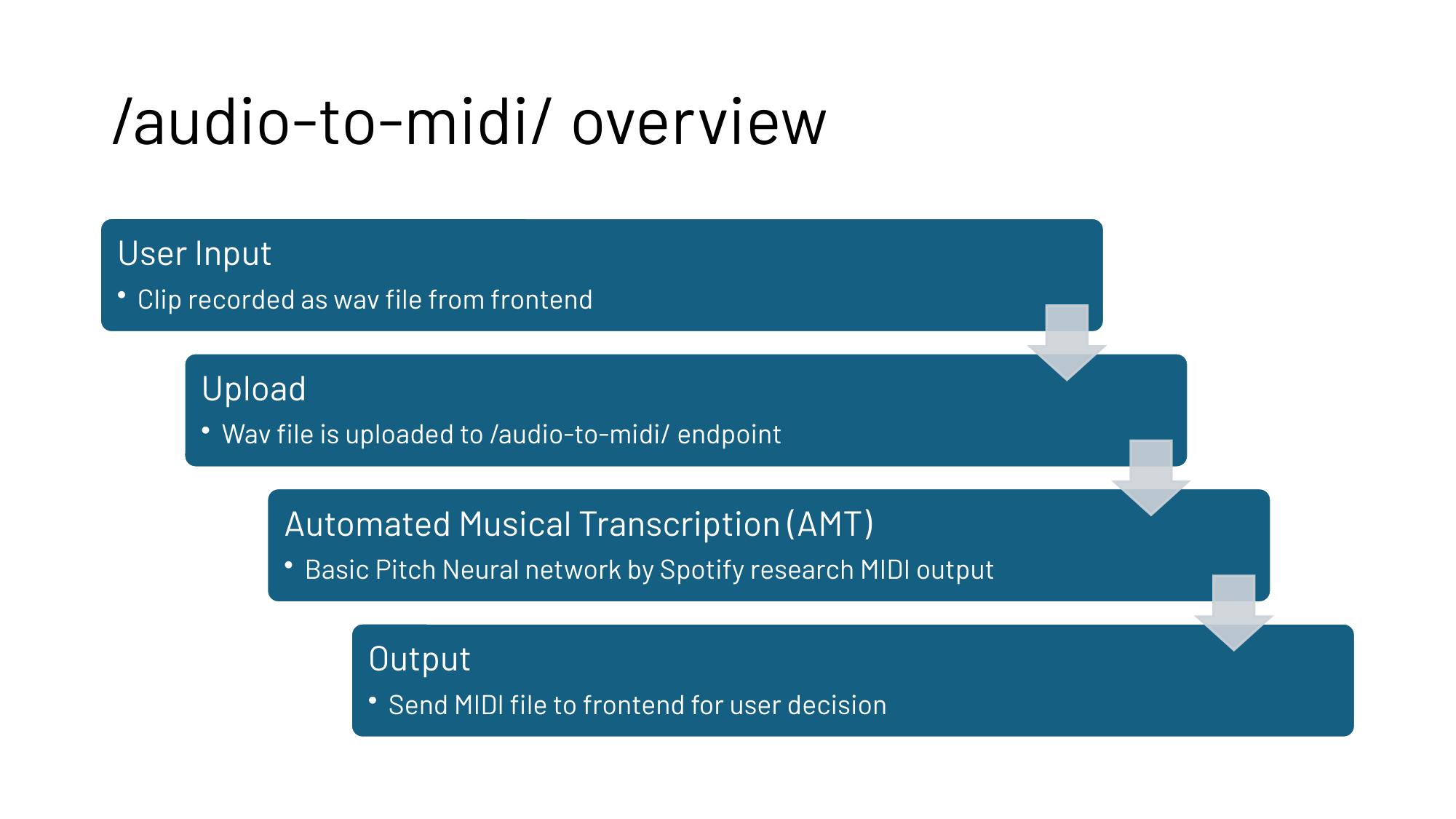

# /audio-to-midi/ overview
User Input
Clip recorded as wav file from frontend
Upload
Wav file is uploaded to /audio-to-midi/ endpoint
Automated Musical Transcription (AMT)
Basic Pitch Neural network by Spotify research MIDI output
Output
Send MIDI file to frontend for user decision